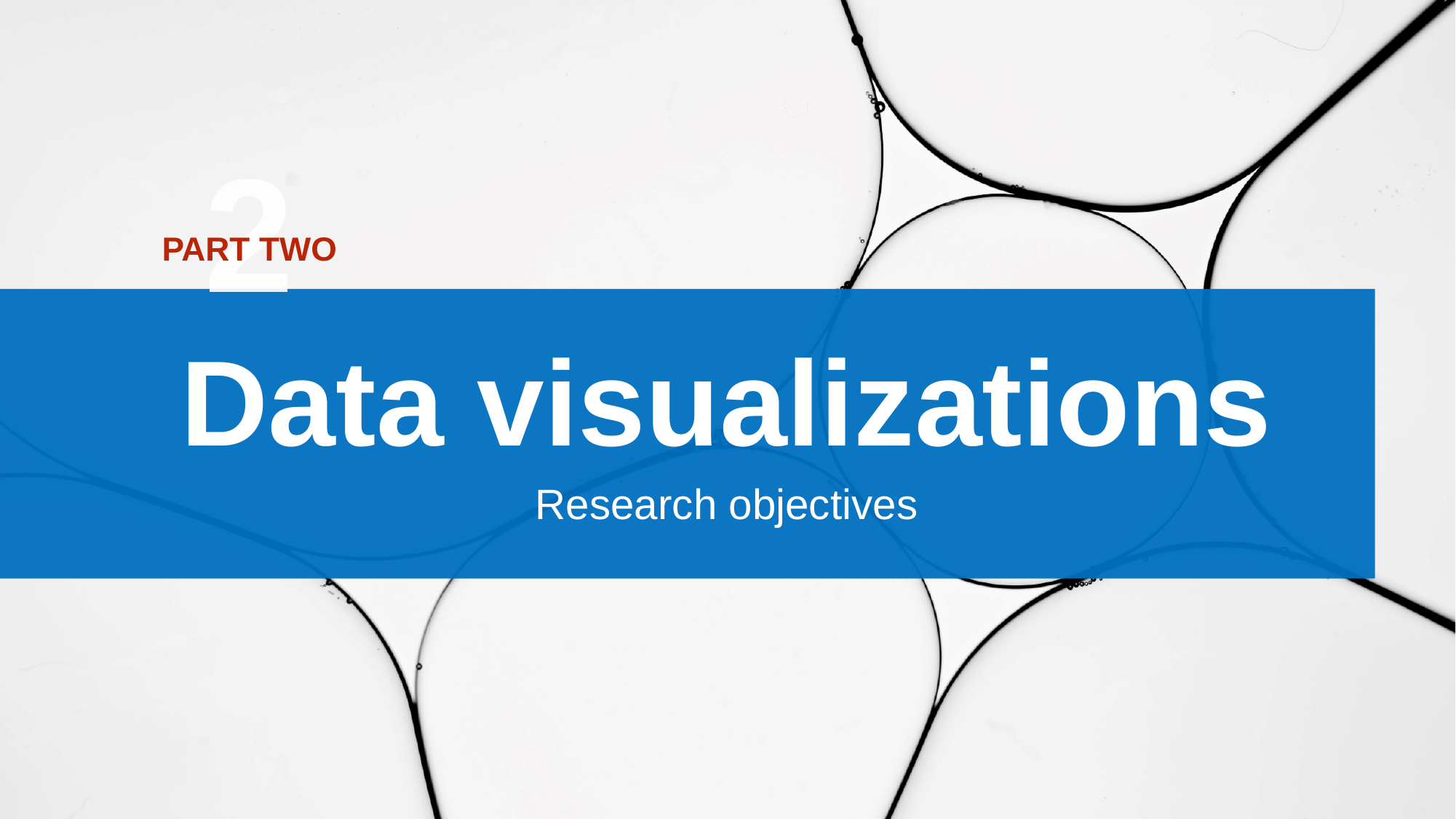

2
PART TWO
Data visualizations
Research objectives